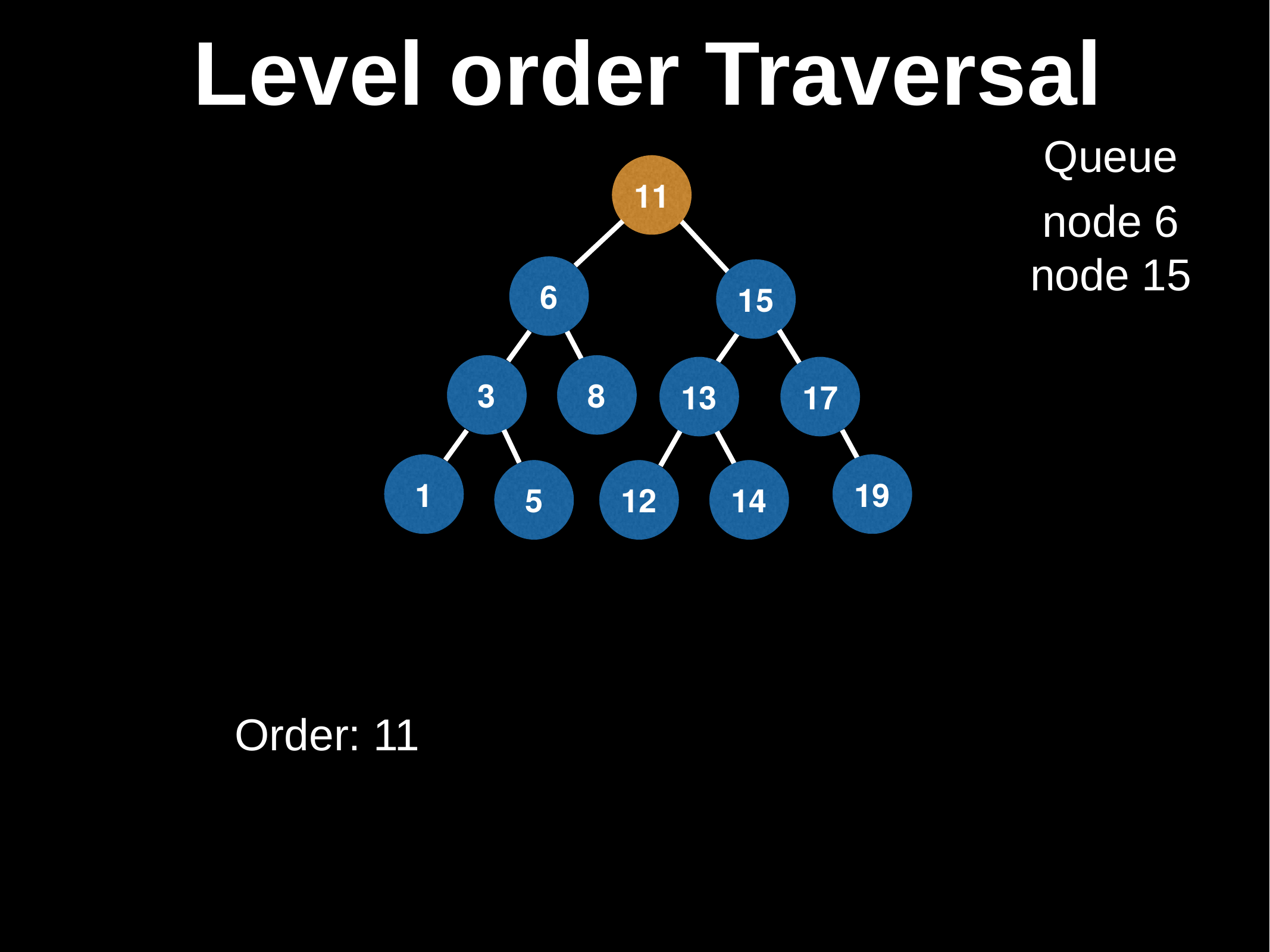

# Level order Traversal
Queue
11
node 6
node 15

6
15

3
8
13
17

1
19
5
12
14
Order: 11